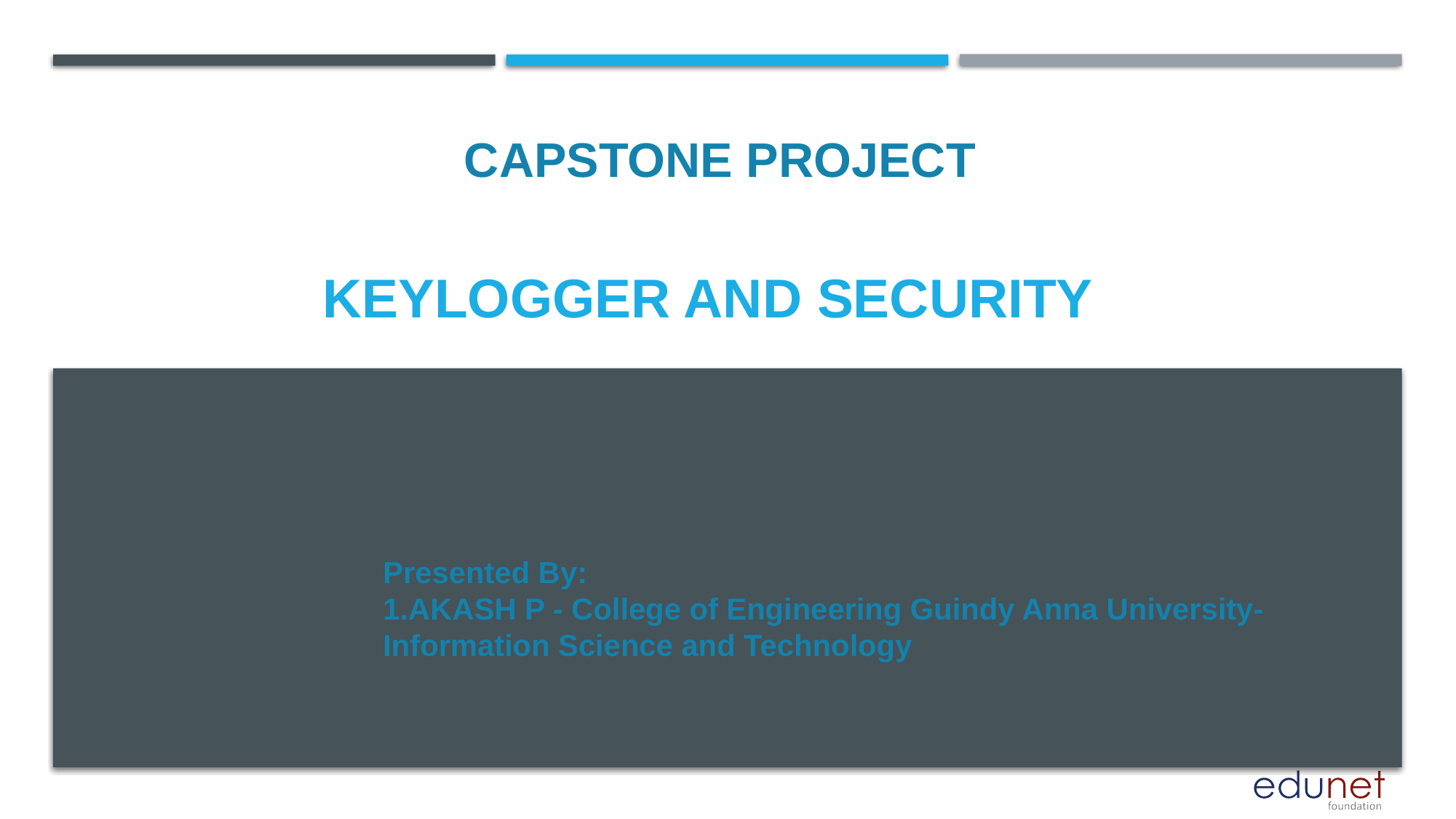

CAPSTONE PROJECT
# Keylogger and security
Presented By:
1.AKASH P - College of Engineering Guindy Anna University-Information Science and Technology